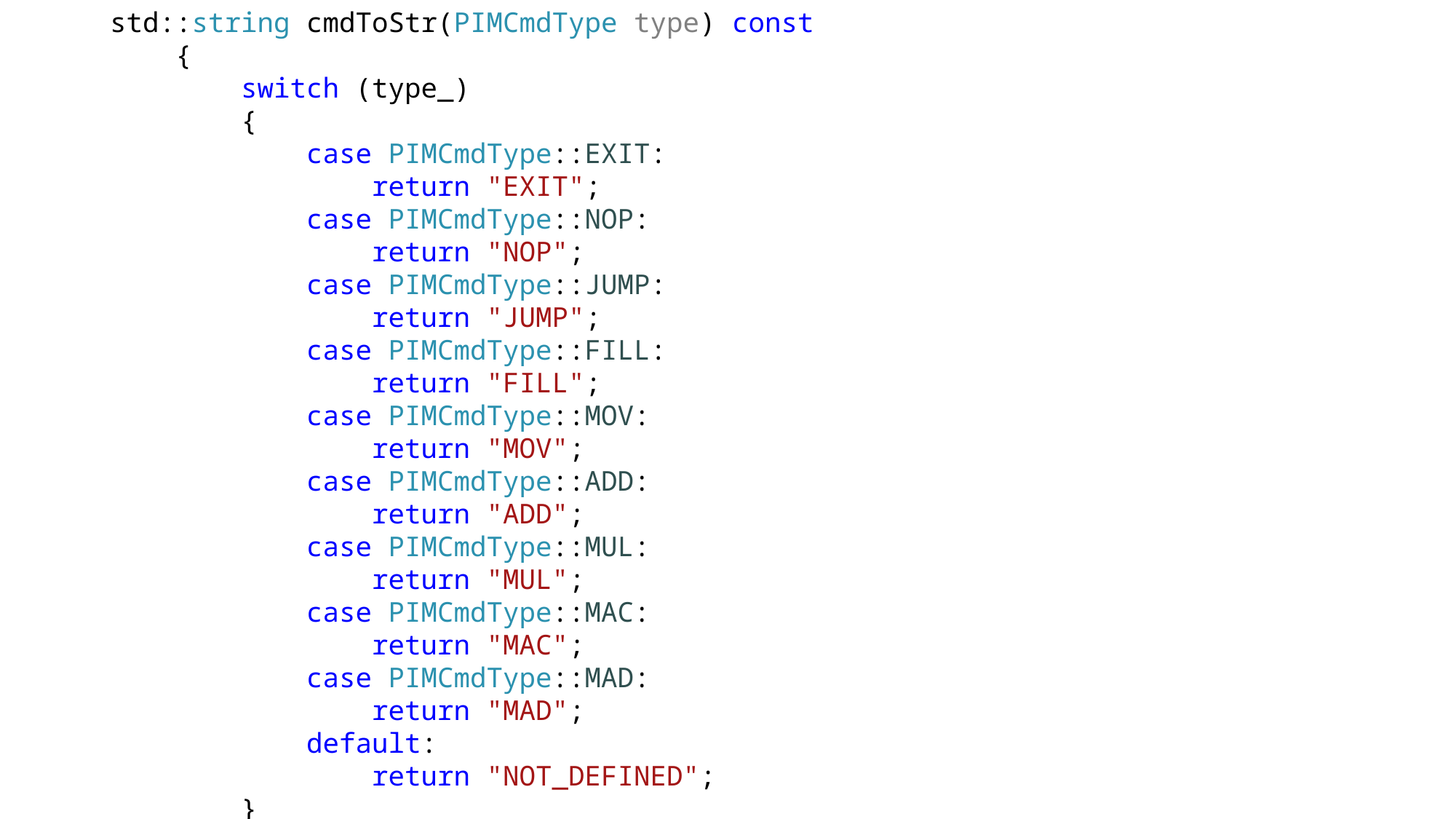

std::string cmdToStr(PIMCmdType type) const
    {
        switch (type_)
        {
            case PIMCmdType::EXIT:
                return "EXIT";
            case PIMCmdType::NOP:
                return "NOP";
            case PIMCmdType::JUMP:
                return "JUMP";
            case PIMCmdType::FILL:
                return "FILL";
            case PIMCmdType::MOV:
                return "MOV";
            case PIMCmdType::ADD:
                return "ADD";
            case PIMCmdType::MUL:
                return "MUL";
            case PIMCmdType::MAC:
                return "MAC";
            case PIMCmdType::MAD:
                return "MAD";
            default:
                return "NOT_DEFINED";
        }
    }